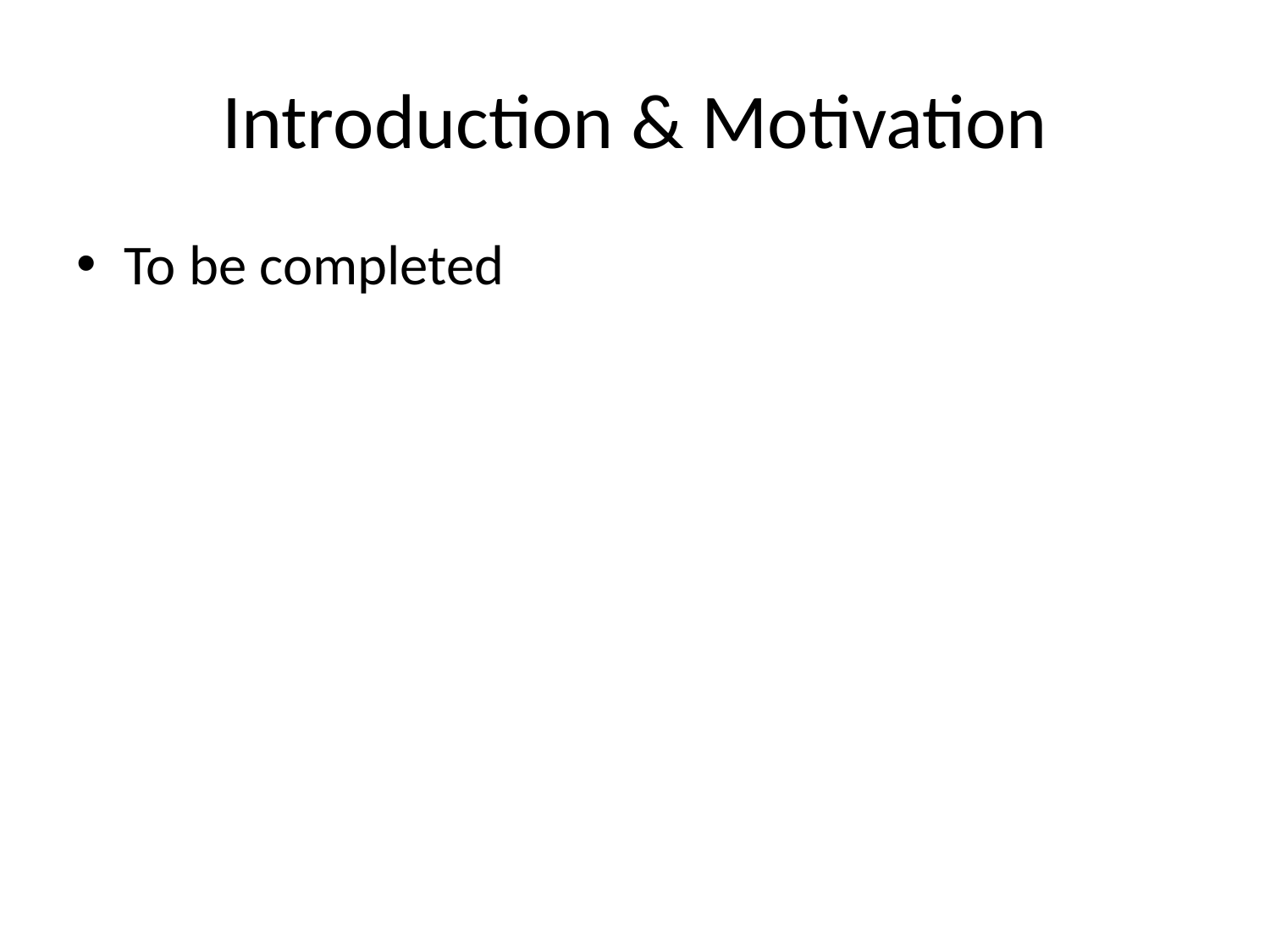

# Introduction & Motivation
To be completed